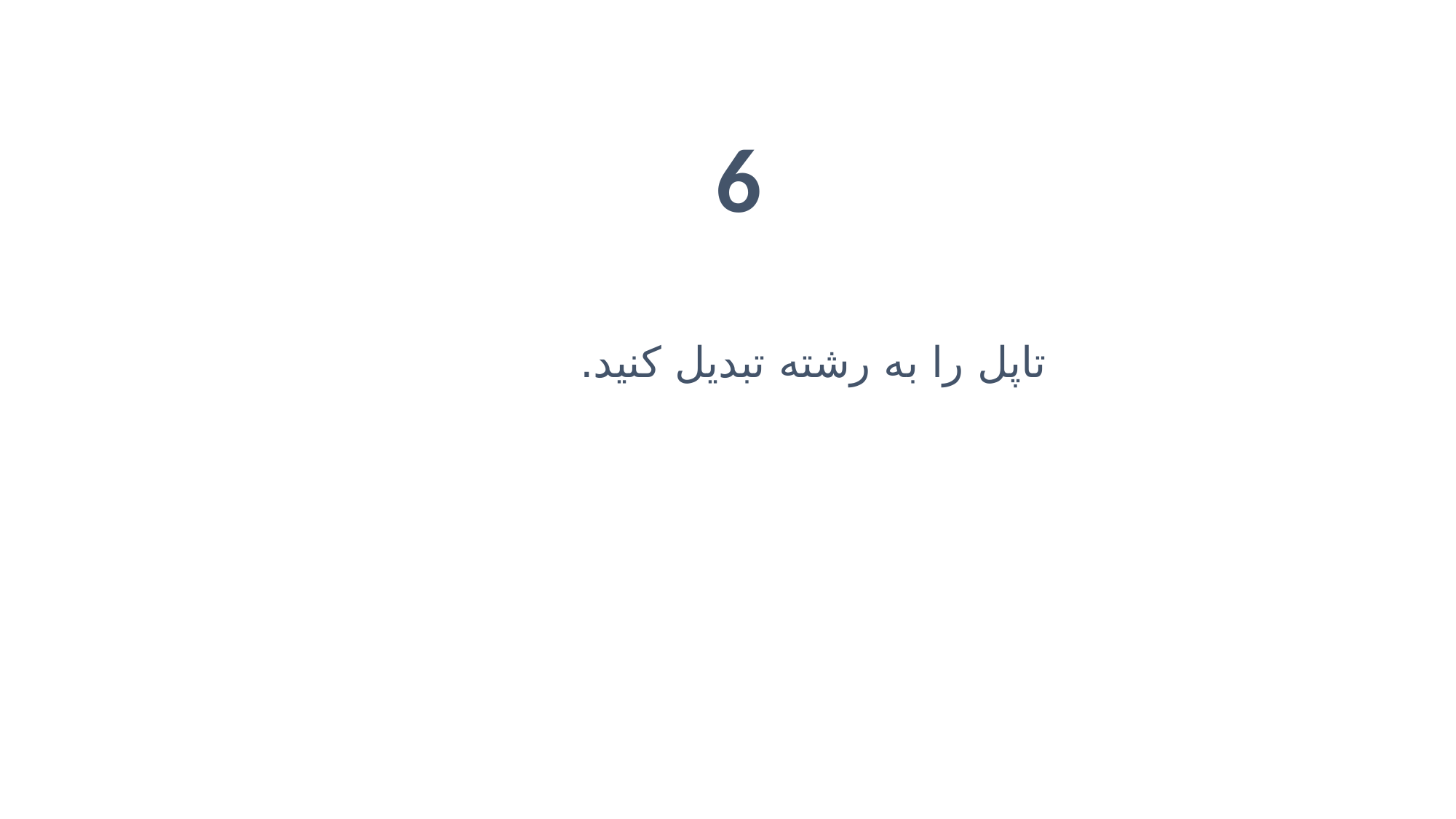

6
# تاپل را به رشته تبدیل کنید.